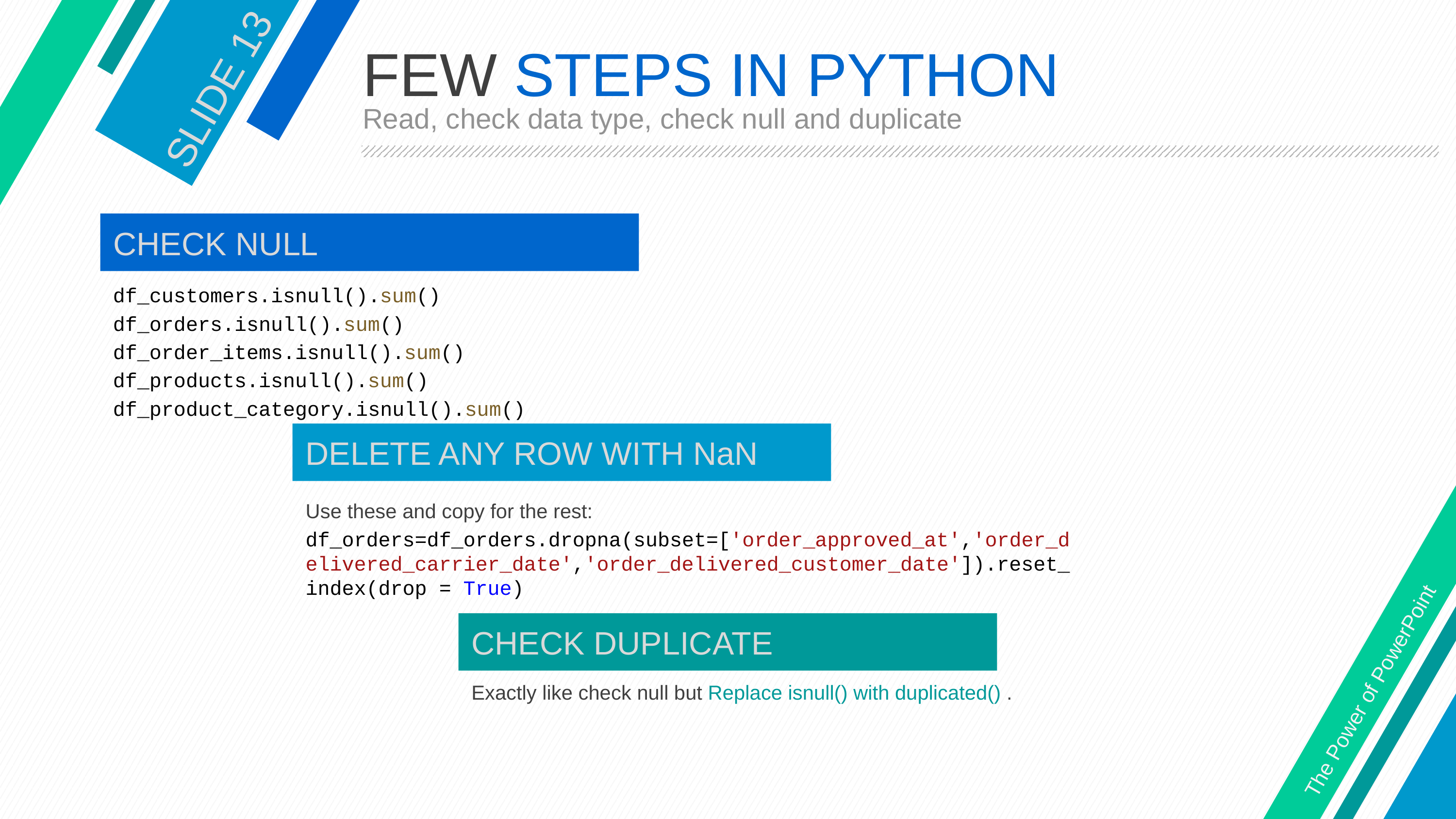

# FEW STEPS IN PYTHON
SLIDE 13
Read, check data type, check null and duplicate
CHECK NULL
df_customers.isnull().sum()
df_orders.isnull().sum()
df_order_items.isnull().sum()
df_products.isnull().sum()
df_product_category.isnull().sum()

DELETE ANY ROW WITH NaN
Use these and copy for the rest:
df_orders=df_orders.dropna(subset=['order_approved_at','order_delivered_carrier_date','order_delivered_customer_date']).reset_index(drop = True)

The Power of PowerPoint
CHECK DUPLICATE
Exactly like check null but Replace isnull() with duplicated() .